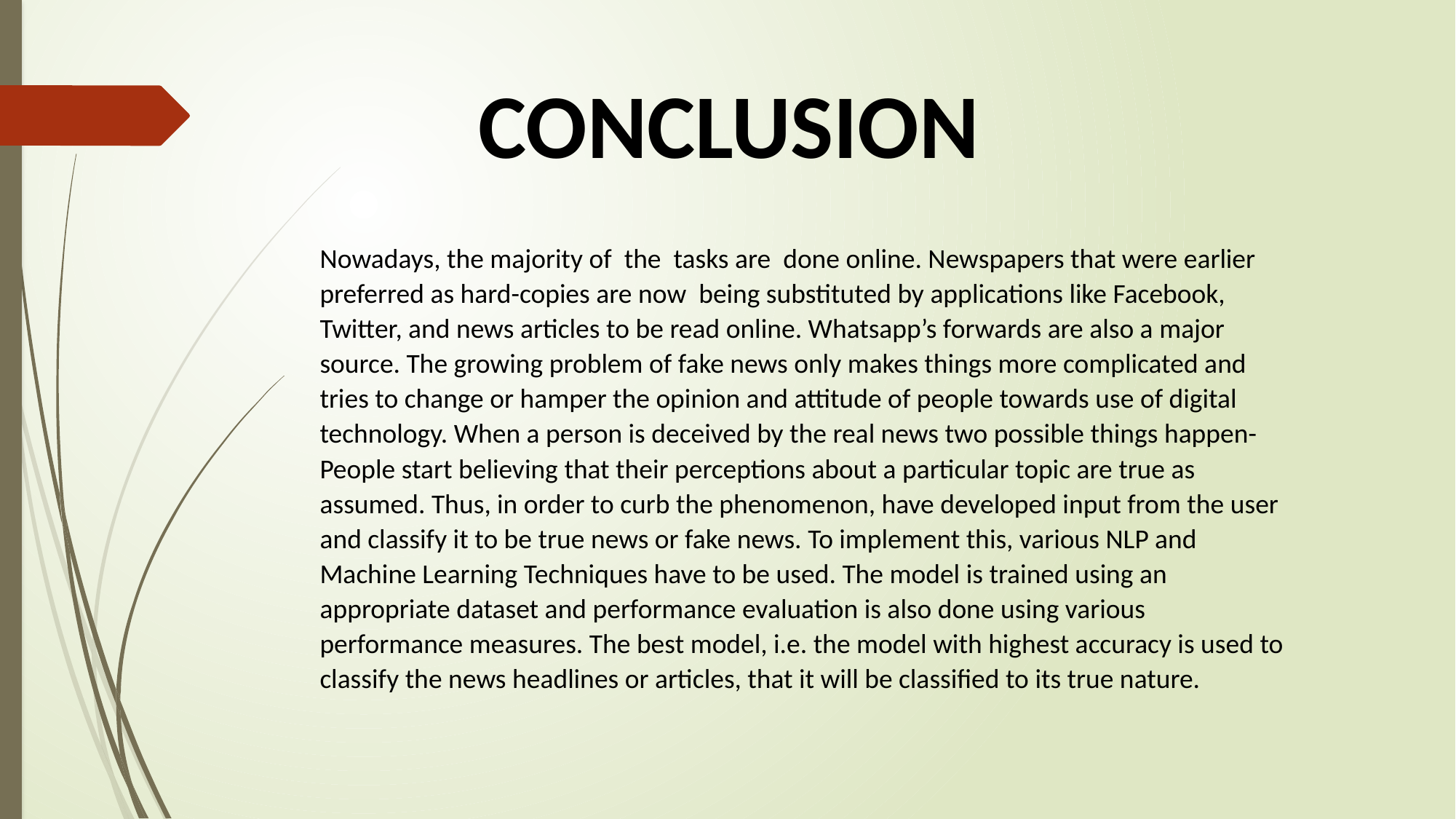

CONCLUSION
Nowadays, the majority of  the  tasks are  done online. Newspapers that were earlier  preferred as hard-copies are now  being substituted by applications like Facebook, Twitter, and news articles to be read online. Whatsapp’s forwards are also a major source. The growing problem of fake news only makes things more complicated and tries to change or hamper the opinion and attitude of people towards use of digital technology. When a person is deceived by the real news two possible things happen- People start believing that their perceptions about a particular topic are true as assumed. Thus, in order to curb the phenomenon, have developed input from the user and classify it to be true news or fake news. To implement this, various NLP and Machine Learning Techniques have to be used. The model is trained using an appropriate dataset and performance evaluation is also done using various performance measures. The best model, i.e. the model with highest accuracy is used to classify the news headlines or articles, that it will be classified to its true nature.